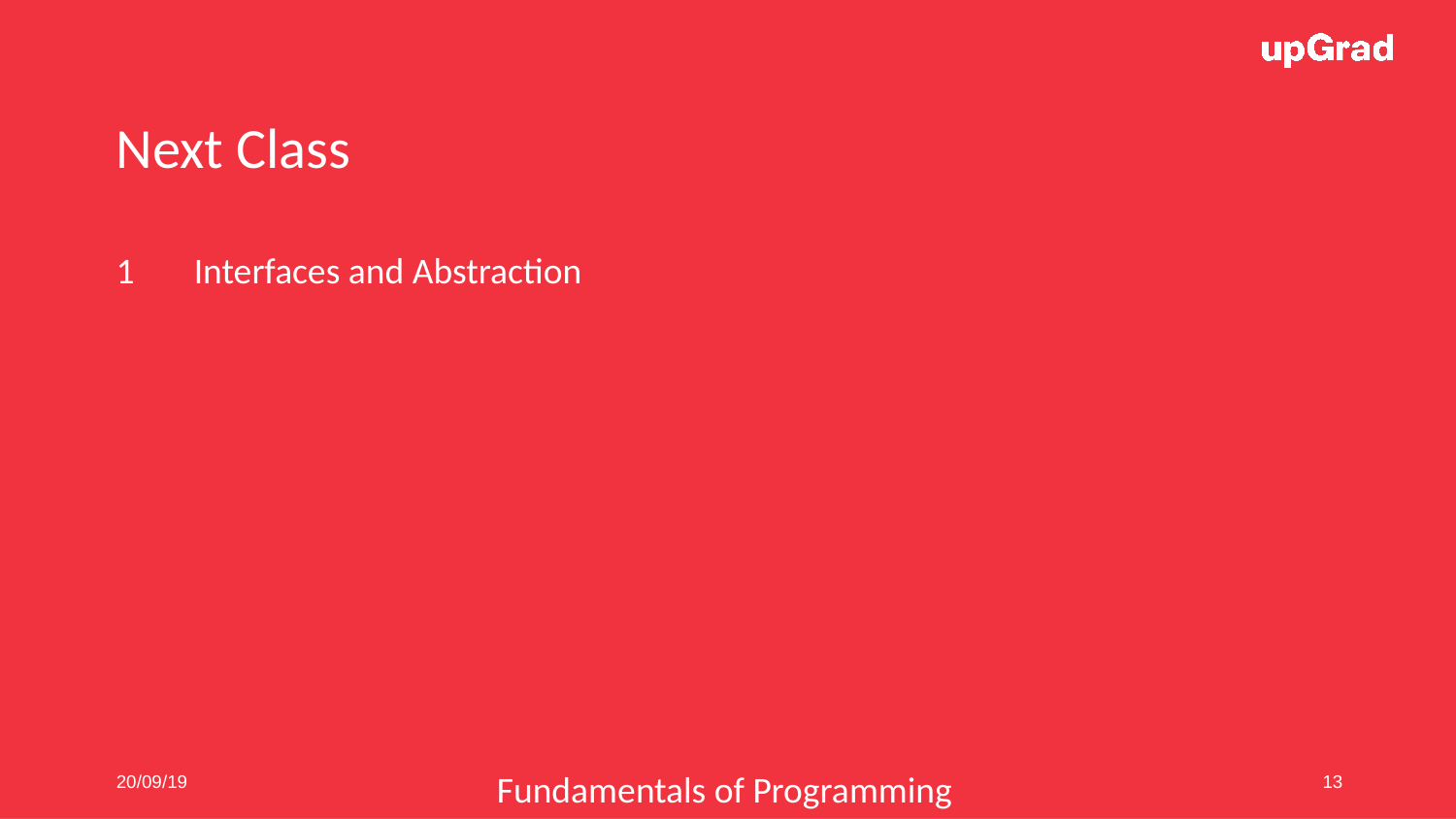

Next Class
1
Interfaces and Abstraction
20/09/19
13
Fundamentals of Programming